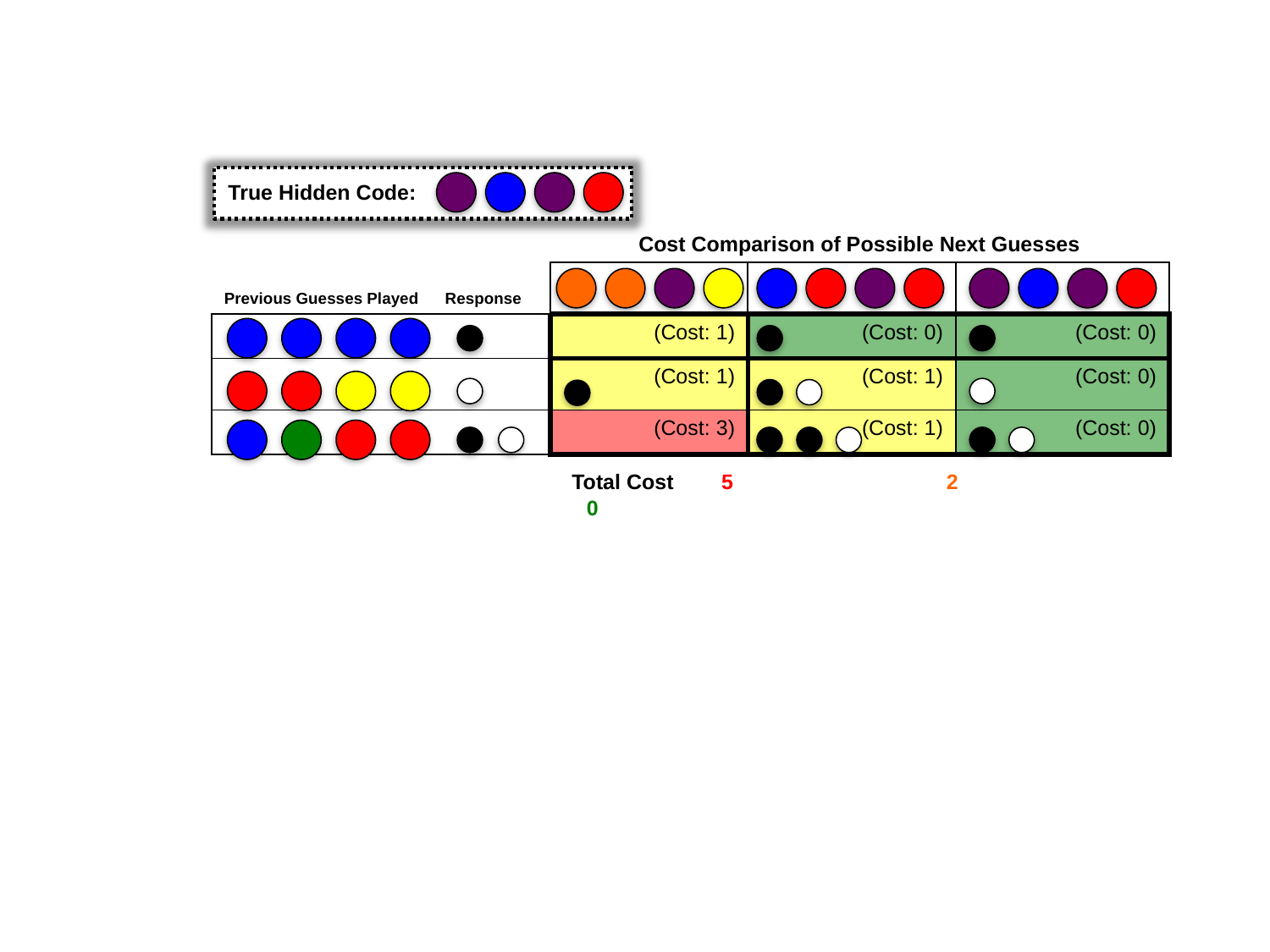

True Hidden Code:
| Previous Guesses Played Response |  | Cost Comparison of Possible Next Guesses |  |  |
| --- | --- | --- | --- | --- |
|  |  |  |  |  |
|  |  | (Cost: 1) | (Cost: 0) | (Cost: 0) |
|  |  | (Cost: 1) | (Cost: 1) | (Cost: 0) |
|  |  | (Cost: 3) | (Cost: 1) | (Cost: 0) |
|  |  | Total Cost 5 2 0 |  |  |